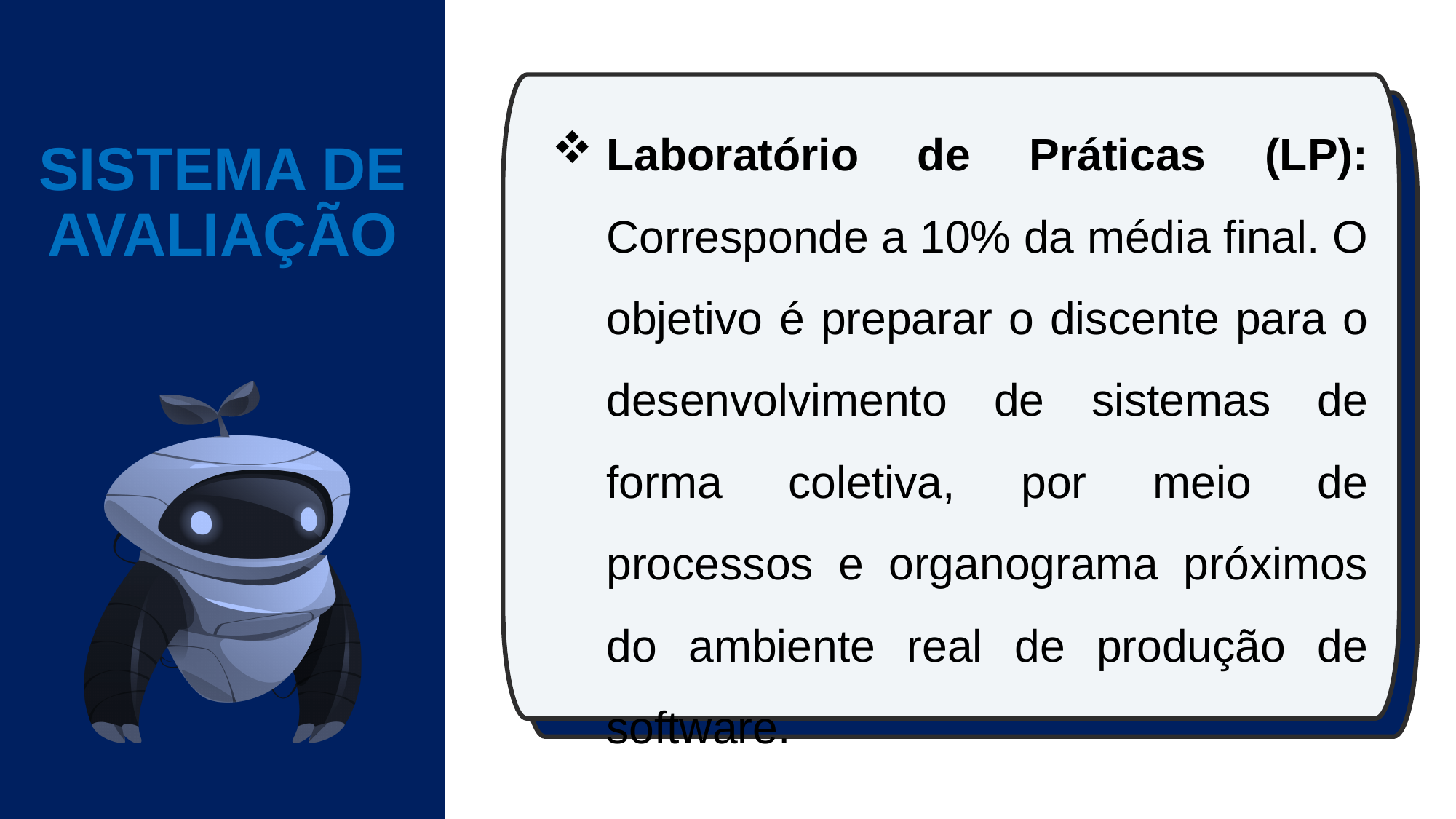

Laboratório de Práticas (LP): Corresponde a 10% da média final. O objetivo é preparar o discente para o desenvolvimento de sistemas de forma coletiva, por meio de processos e organograma próximos do ambiente real de produção de software.
SISTEMA DE AVALIAÇÃO